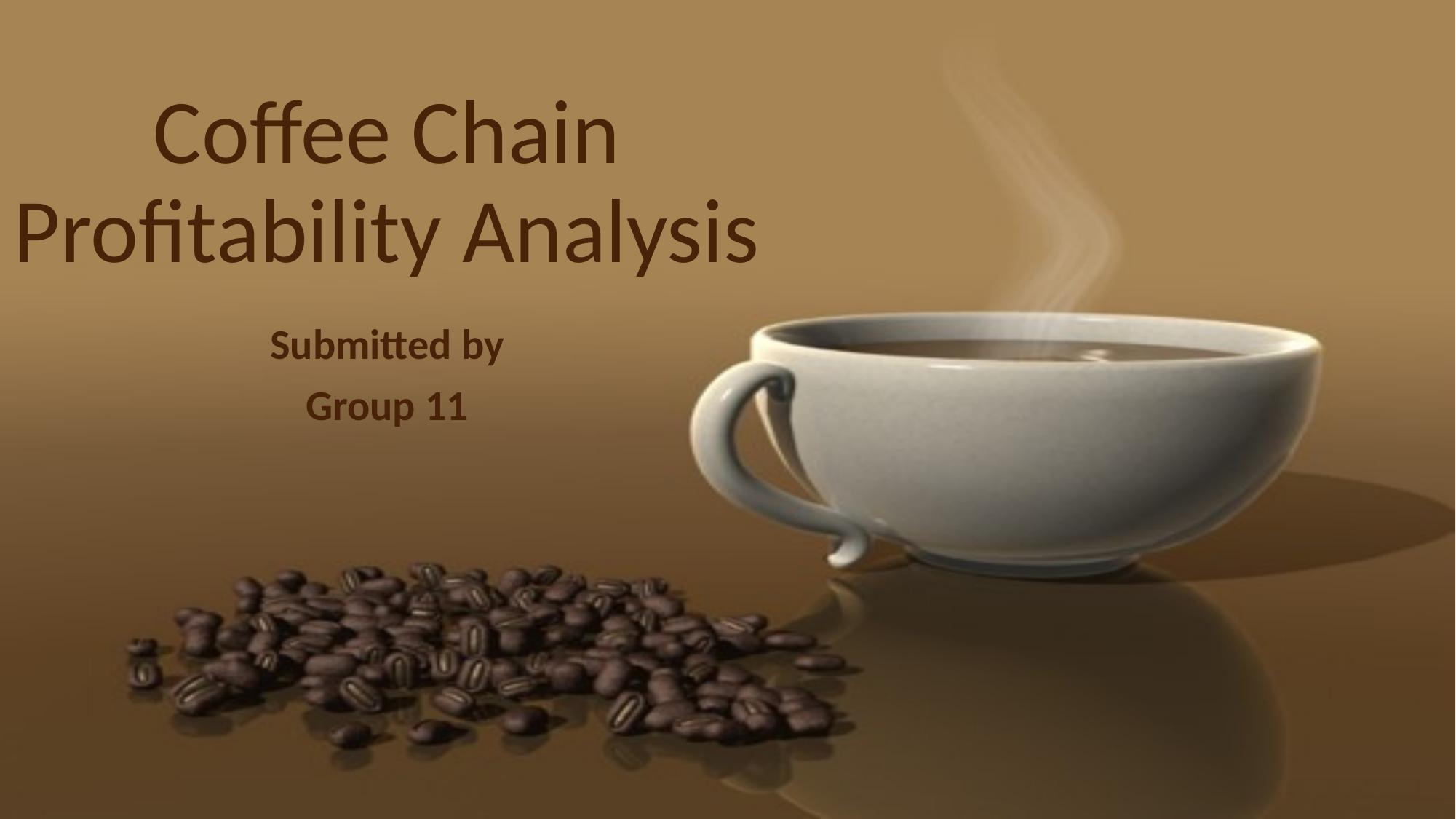

# Coffee Chain Profitability Analysis
Submitted by
Group 11